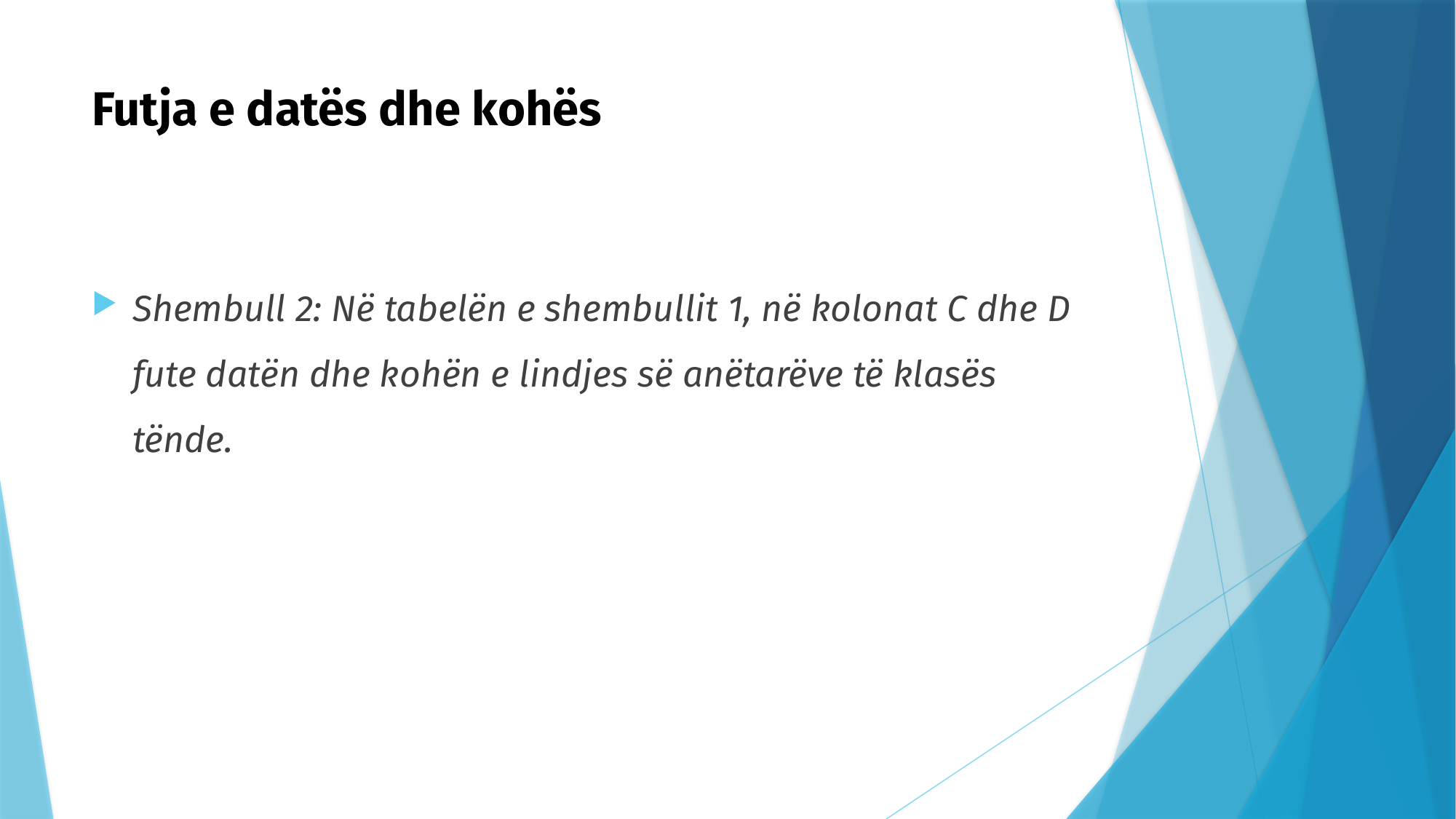

# Futja e datës dhe kohës
Shembull 2: Në tabelën e shembullit 1, në kolonat C dhe D fute datën dhe kohën e lindjes së anëtarëve të klasës tënde.